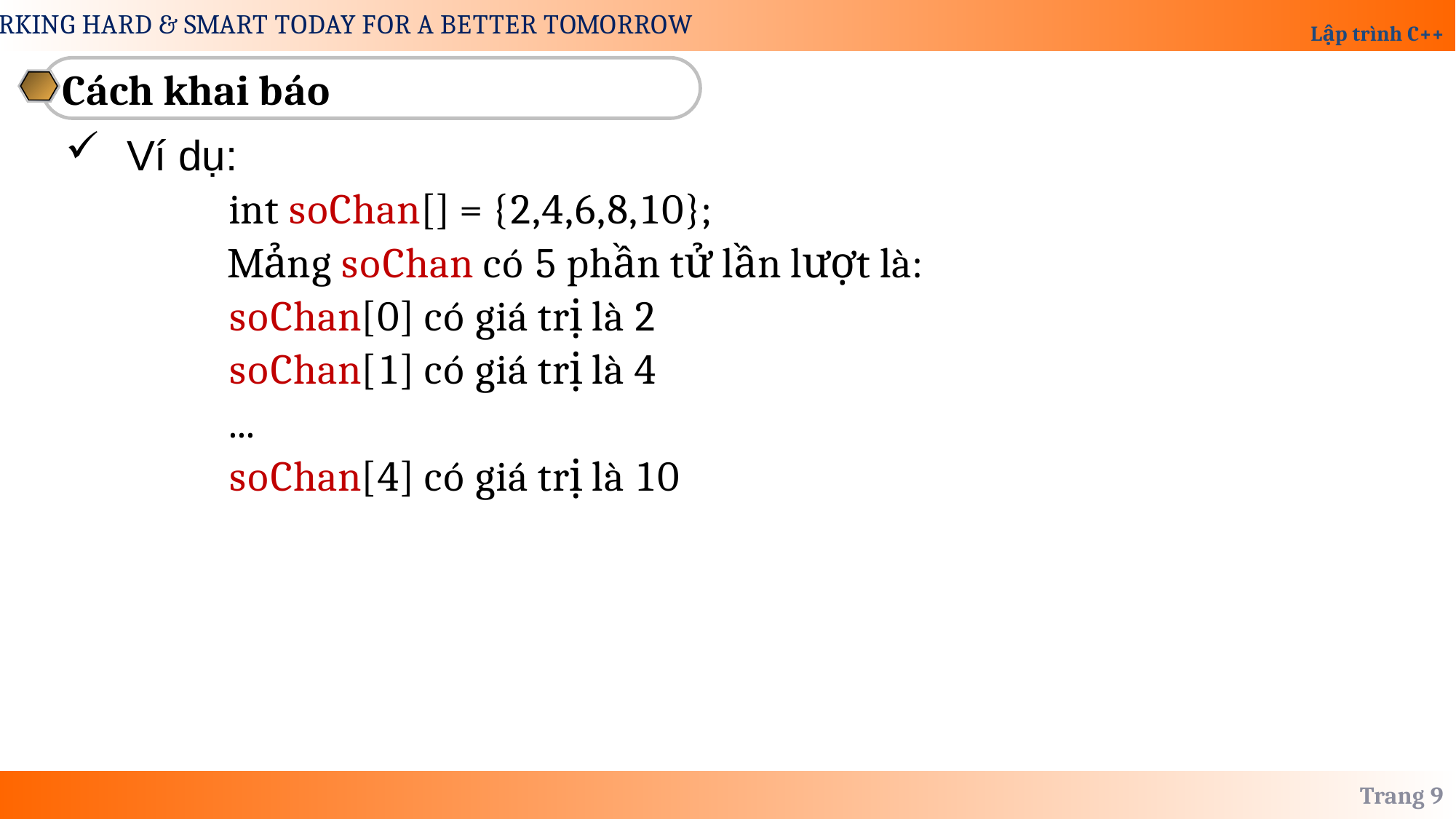

Cách khai báo

Ví dụ:
int soChan[] = {2,4,6,8,10};
Mảng soChan có 5 phần tử lần lượt là:
soChan[0] có giá trị là 2
soChan[1] có giá trị là 4
...
soChan[4] có giá trị là 10
Trang 9